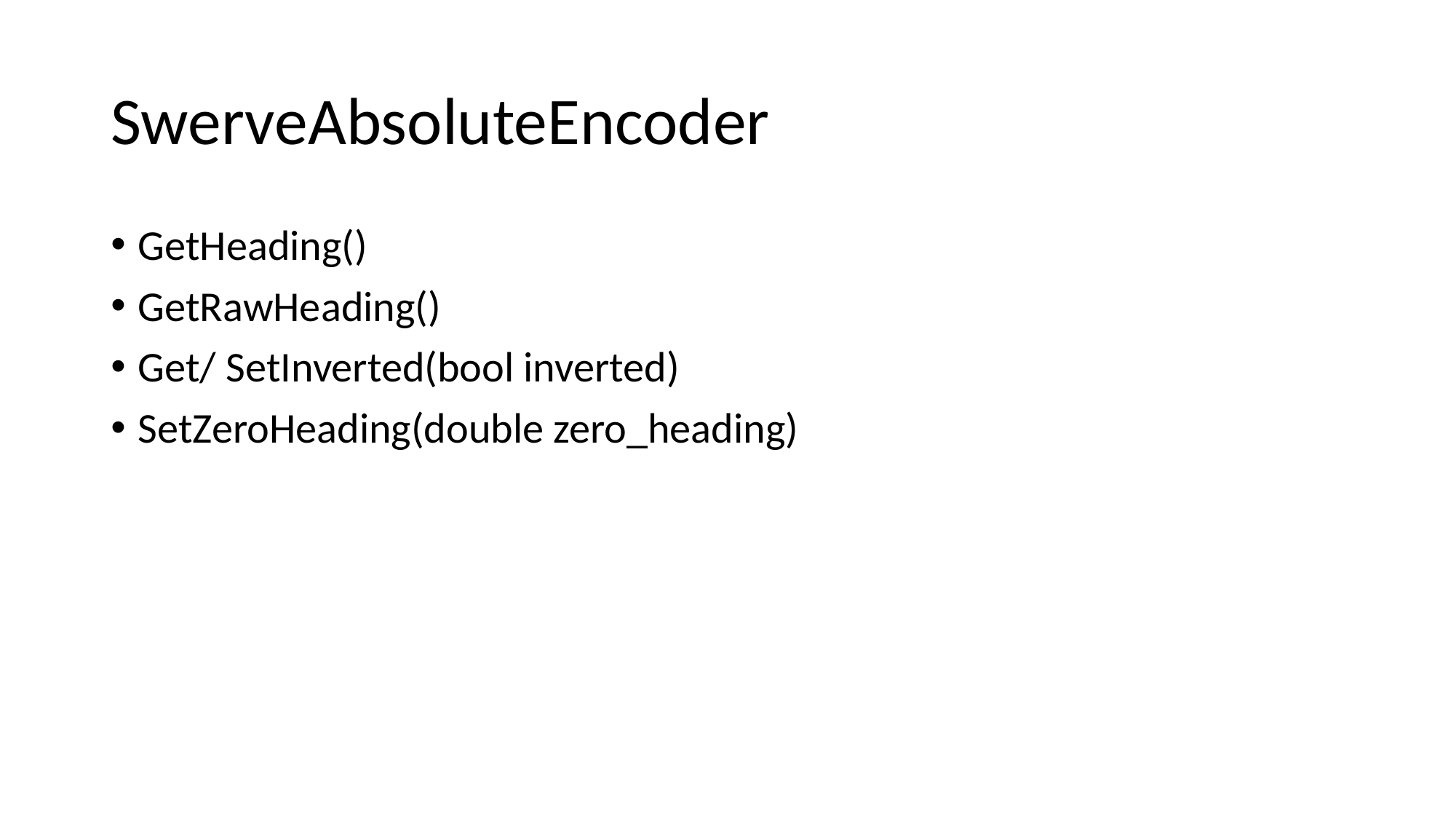

# SwerveAbsoluteEncoder
GetHeading()
GetRawHeading()
Get/ SetInverted(bool inverted)
SetZeroHeading(double zero_heading)